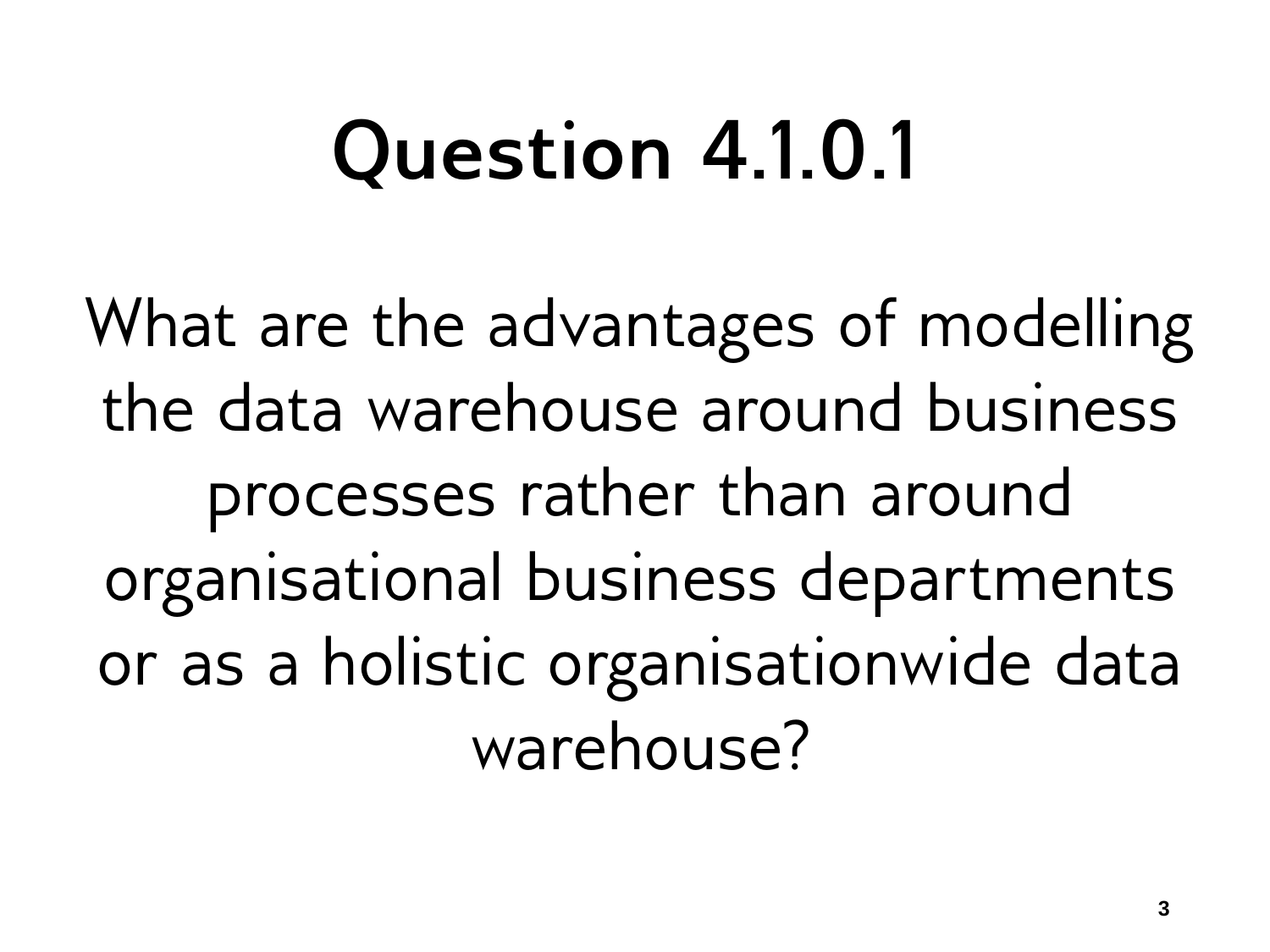

# Question 4.1.0.1
What are the advantages of modelling the data warehouse around business processes rather than around organisational business departments or as a holistic organisationwide data warehouse?
3